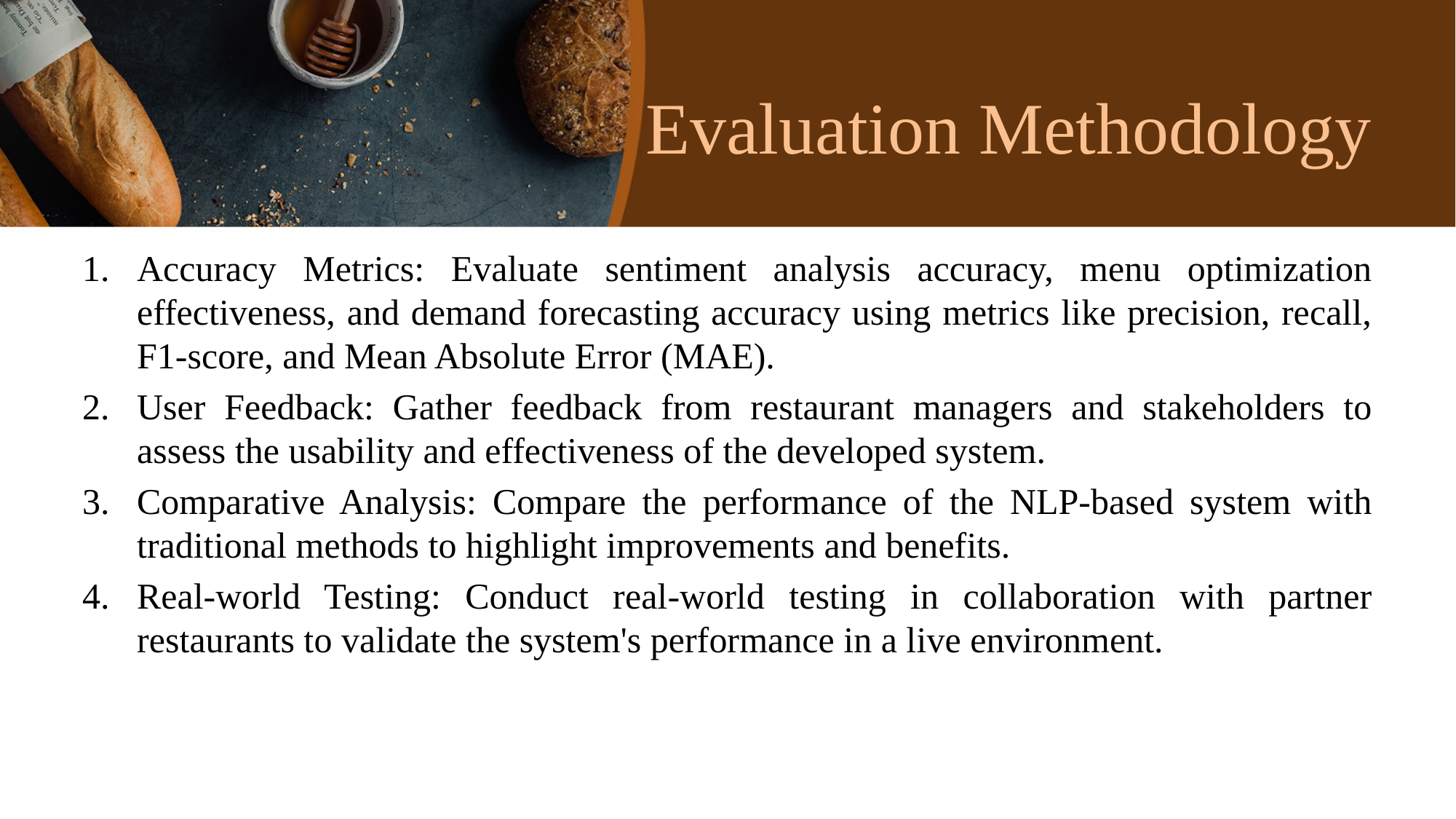

# Evaluation Methodology
Accuracy Metrics: Evaluate sentiment analysis accuracy, menu optimization effectiveness, and demand forecasting accuracy using metrics like precision, recall, F1-score, and Mean Absolute Error (MAE).
User Feedback: Gather feedback from restaurant managers and stakeholders to assess the usability and effectiveness of the developed system.
Comparative Analysis: Compare the performance of the NLP-based system with traditional methods to highlight improvements and benefits.
Real-world Testing: Conduct real-world testing in collaboration with partner restaurants to validate the system's performance in a live environment.